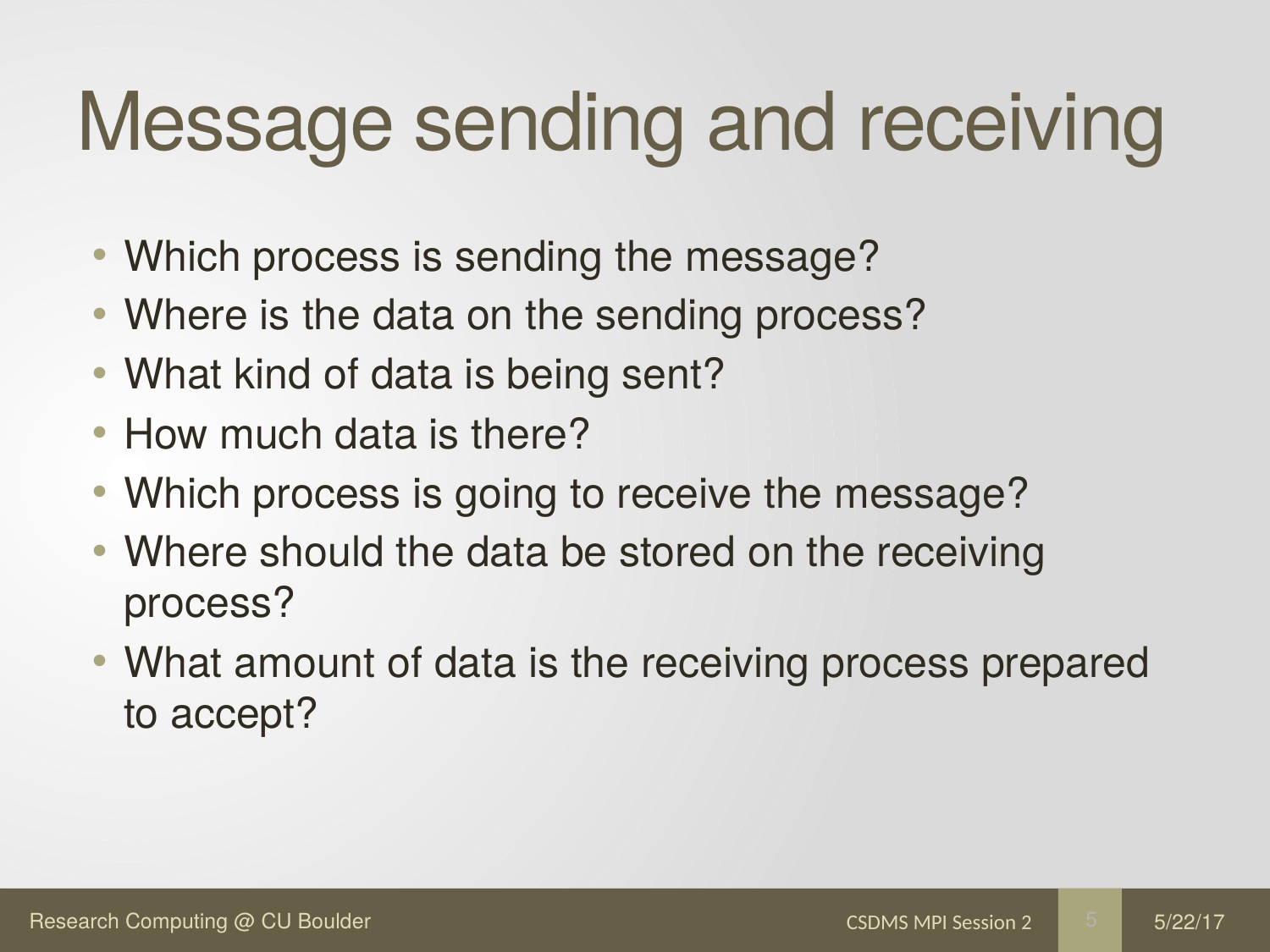

# Message sending and receiving
Which process is sending the message?
Where is the data on the sending process?
What kind of data is being sent?
How much data is there?
Which process is going to receive the message?
Where should the data be stored on the receiving process?
What amount of data is the receiving process prepared to accept?
CSDMS MPI Session 2
5/22/17
5